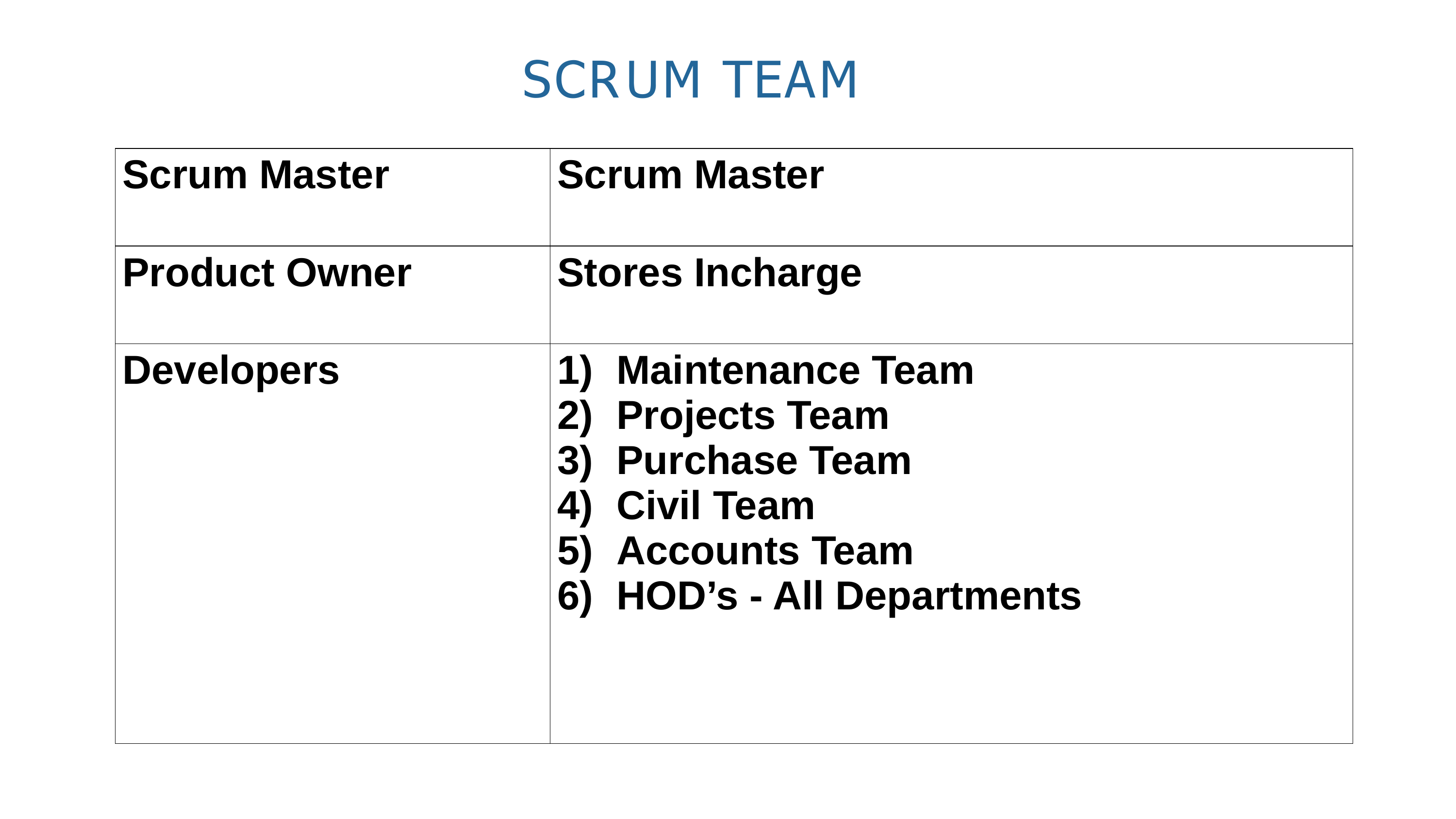

# SCRUM TEAM
| Scrum Master | Scrum Master |
| --- | --- |
| Product Owner | Stores Incharge |
| Developers | Maintenance Team Projects Team Purchase Team Civil Team Accounts Team HOD’s - All Departments |